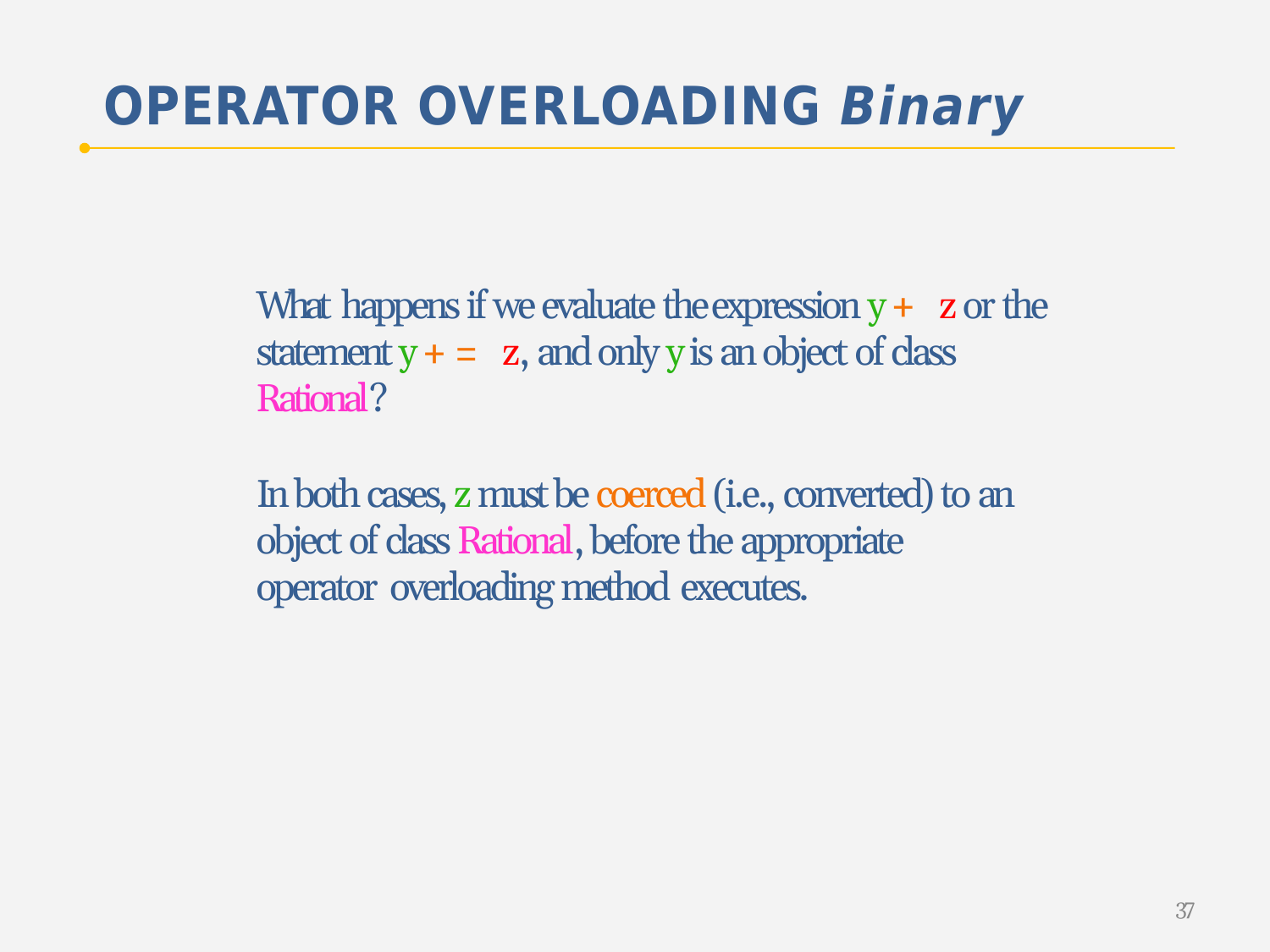

# OPERATOR OVERLOADING Binary

What happens if we evaluate the expression y + z or the  statement y += z, and only y is an object of class Rational?

In both cases, z must be coerced (i.e., converted) to an  object of class Rational, before the appropriate operator  overloading method executes.
37